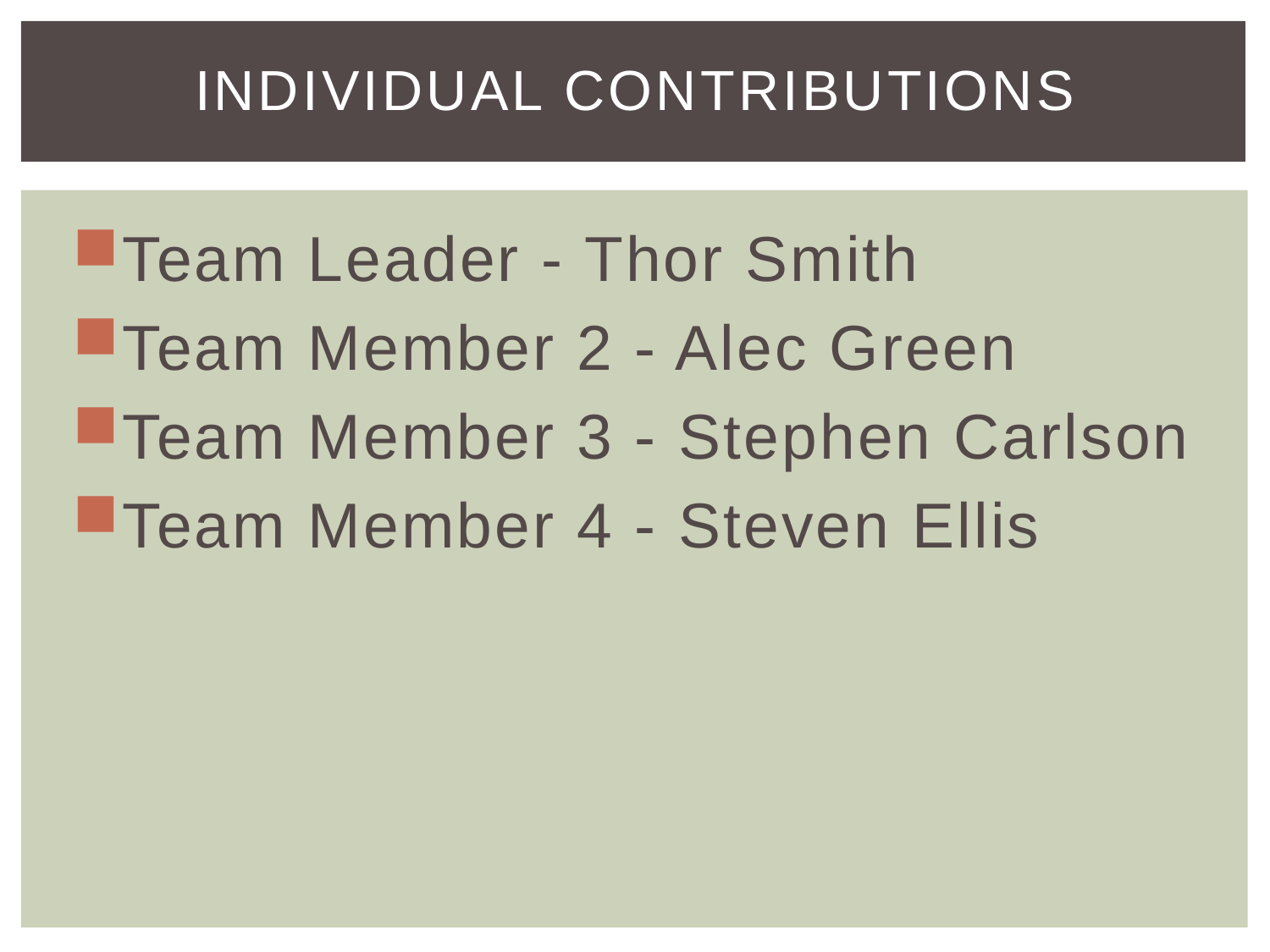

# Individual Contributions
Team Leader - Thor Smith
Team Member 2 - Alec Green
Team Member 3 - Stephen Carlson
Team Member 4 - Steven Ellis